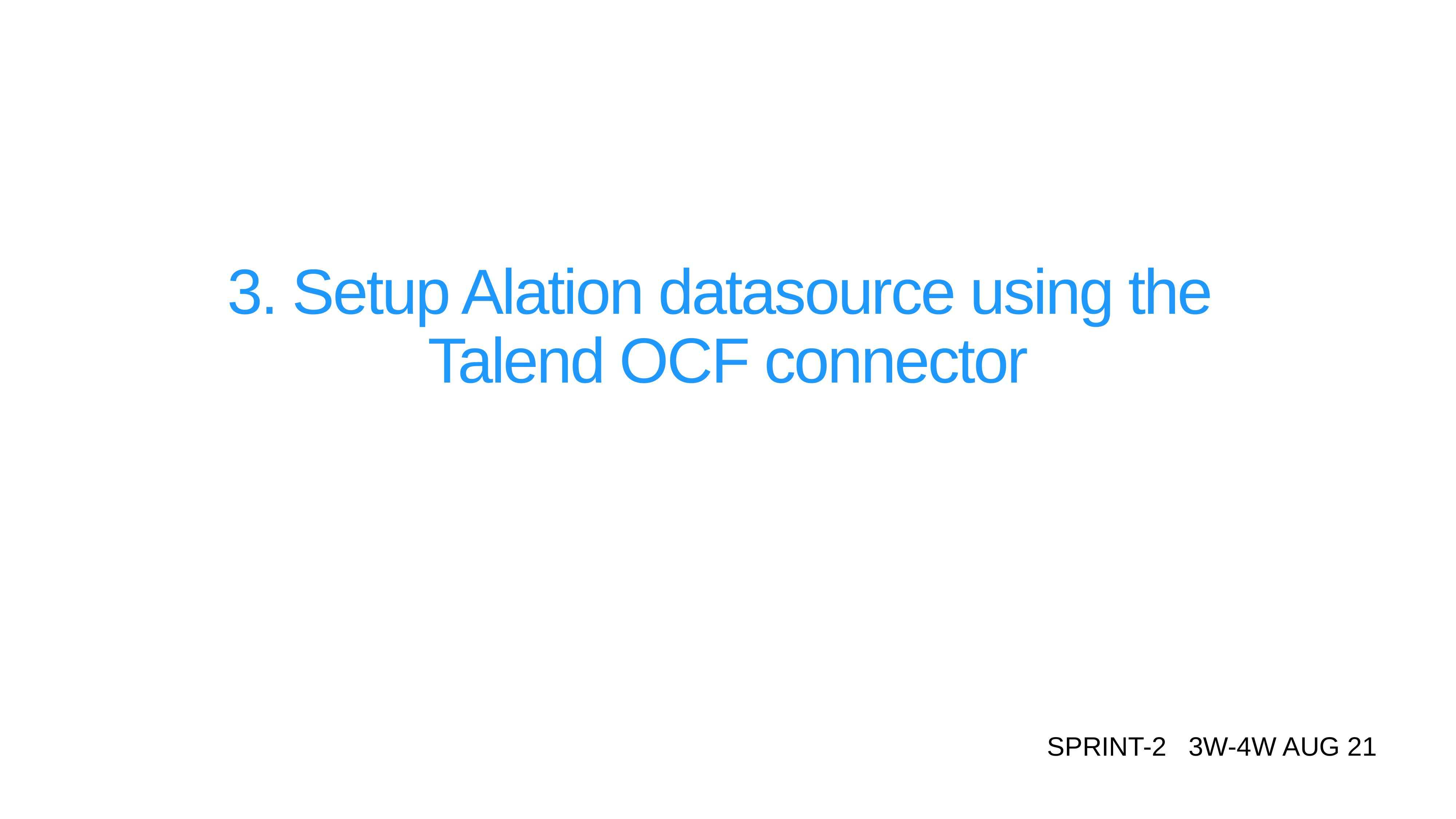

# 3. Setup Alation datasource using the
Talend OCF connector
SPRINT-2   3W-4W AUG 21